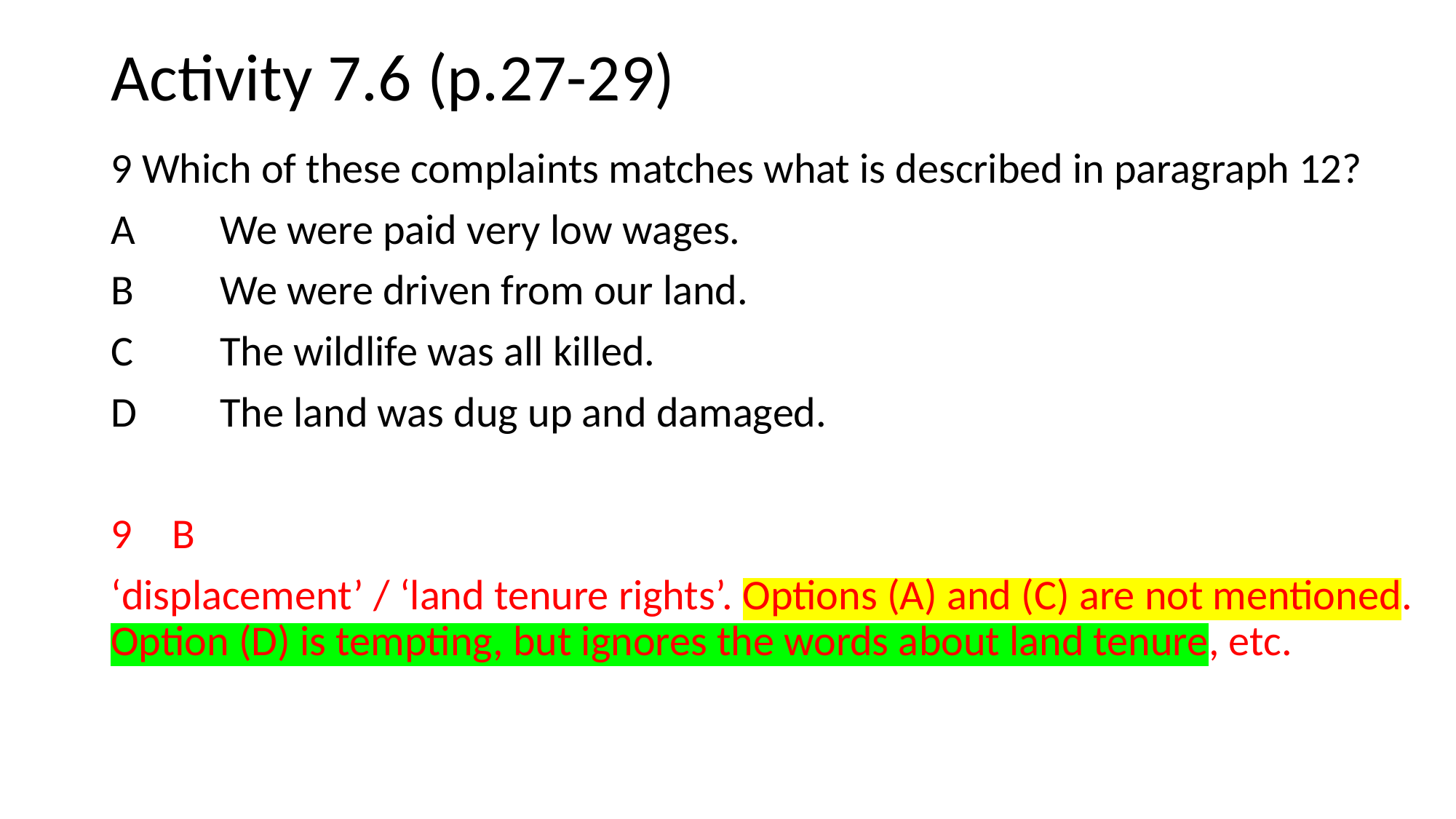

# Activity 7.6 (p.27-29)
9 Which of these complaints matches what is described in paragraph 12?
A 	We were paid very low wages.
B 	We were driven from our land.
C 	The wildlife was all killed.
D 	The land was dug up and damaged.

B
‘displacement’ / ‘land tenure rights’. Options (A) and (C) are not mentioned. Option (D) is tempting, but ignores the words about land tenure, etc.